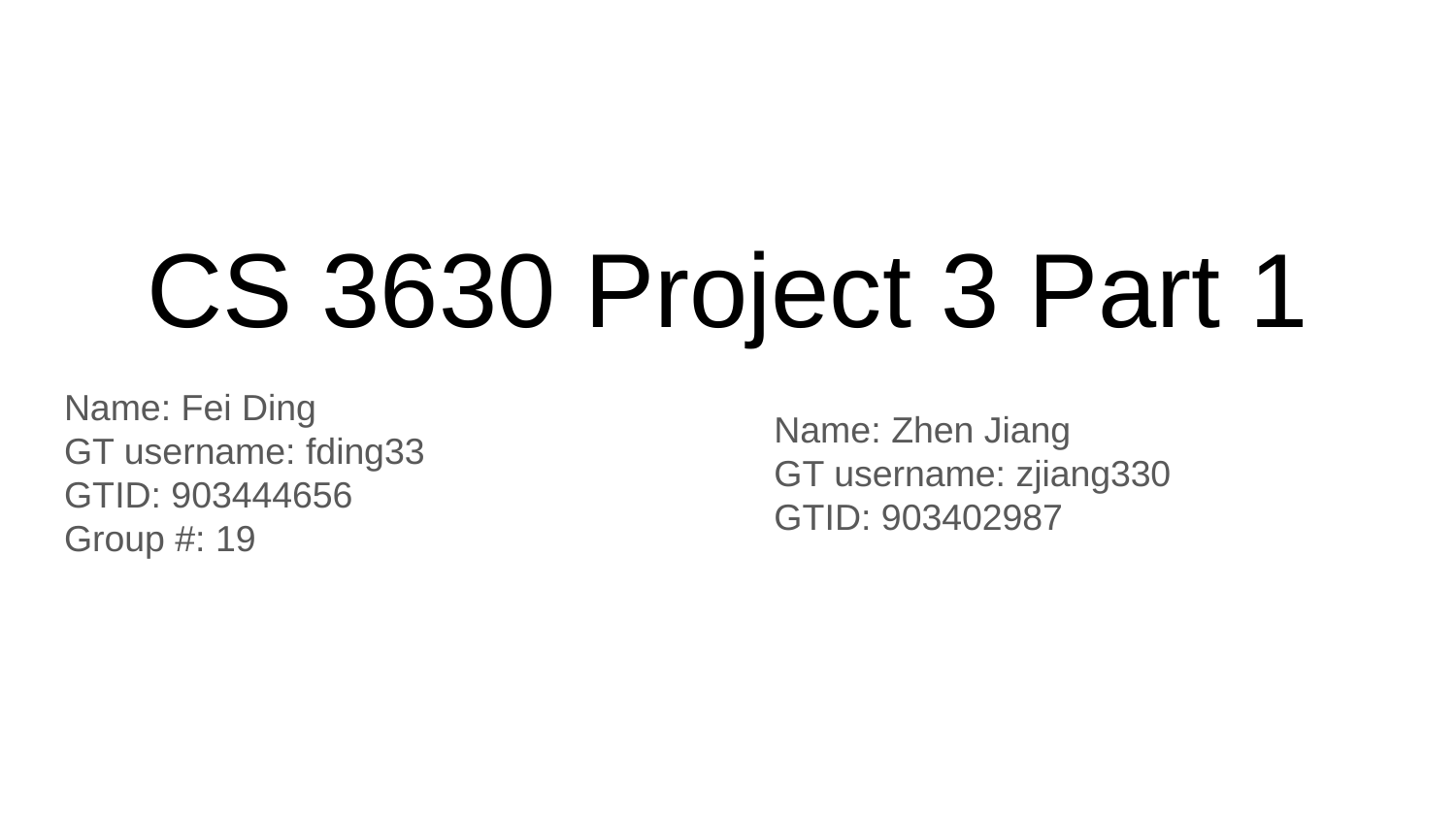

# CS 3630 Project 3 Part 1
Name: Fei Ding
GT username: fding33
GTID: 903444656
Group #: 19
Name: Zhen Jiang
GT username: zjiang330
GTID: 903402987